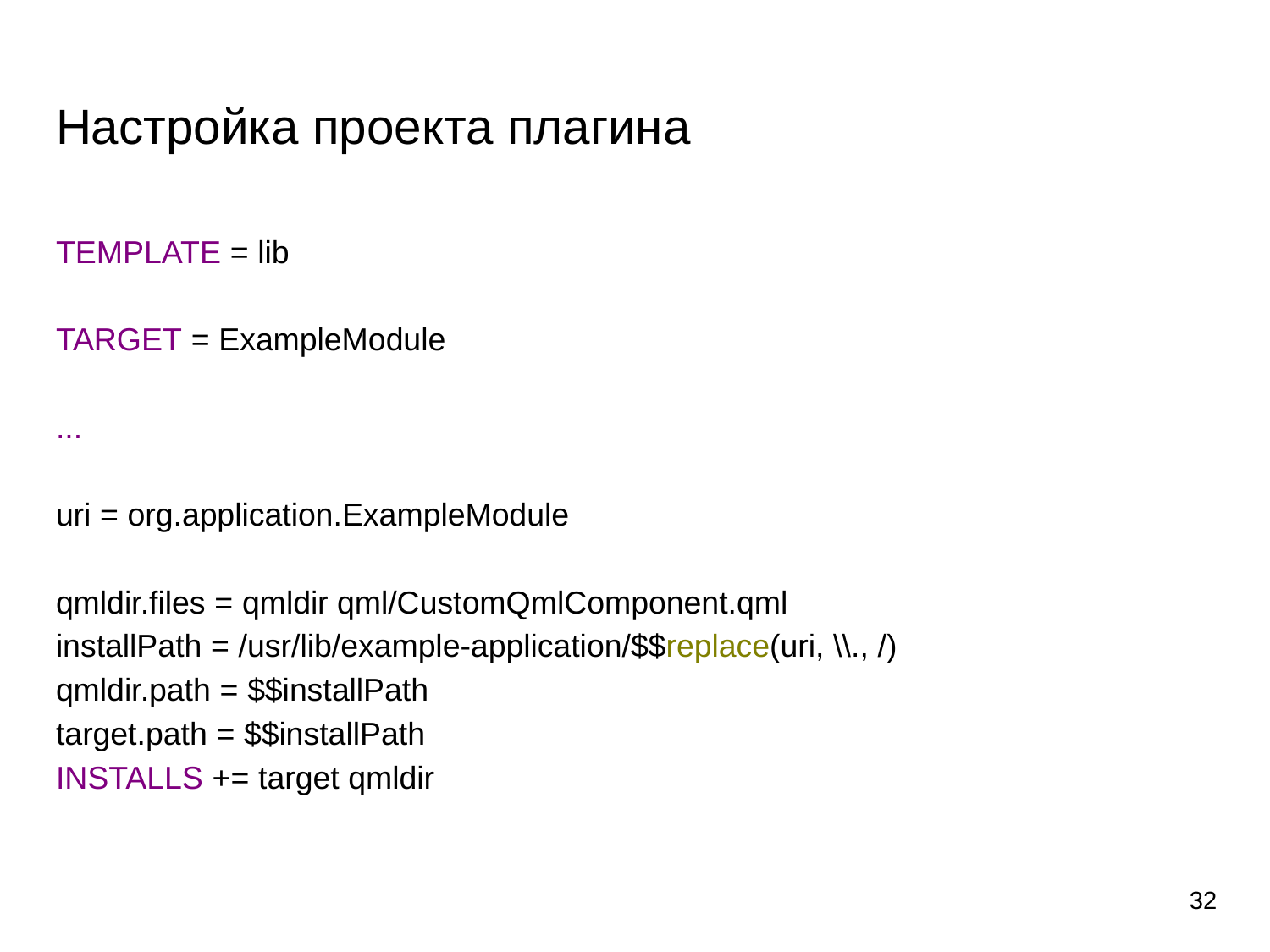

# Настройка проекта плагина
TEMPLATE = lib

TARGET = ExampleModule

...

uri = org.application.ExampleModule

qmldir.files = qmldir qml/CustomQmlComponent.qml
installPath = /usr/lib/example-application/$$replace(uri, \\., /)
qmldir.path = $$installPath
target.path = $$installPath
INSTALLS += target qmldir

32